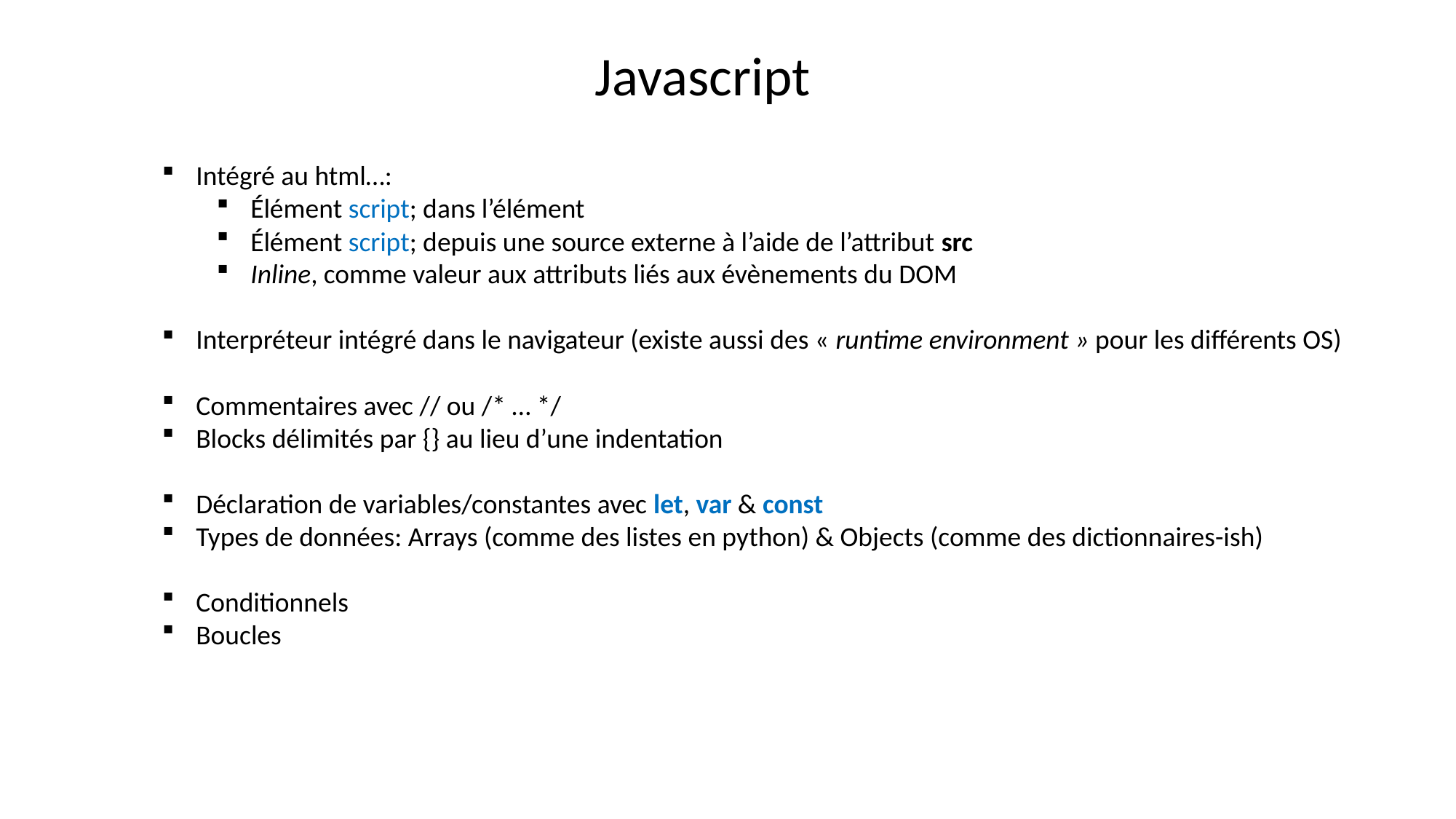

Javascript
Intégré au html…:
Élément script; dans l’élément
Élément script; depuis une source externe à l’aide de l’attribut src
Inline, comme valeur aux attributs liés aux évènements du DOM

Interpréteur intégré dans le navigateur (existe aussi des « runtime environment » pour les différents OS)

Commentaires avec // ou /* … */
Blocks délimités par {} au lieu d’une indentation

Déclaration de variables/constantes avec let, var & const
Types de données: Arrays (comme des listes en python) & Objects (comme des dictionnaires-ish)

Conditionnels
Boucles